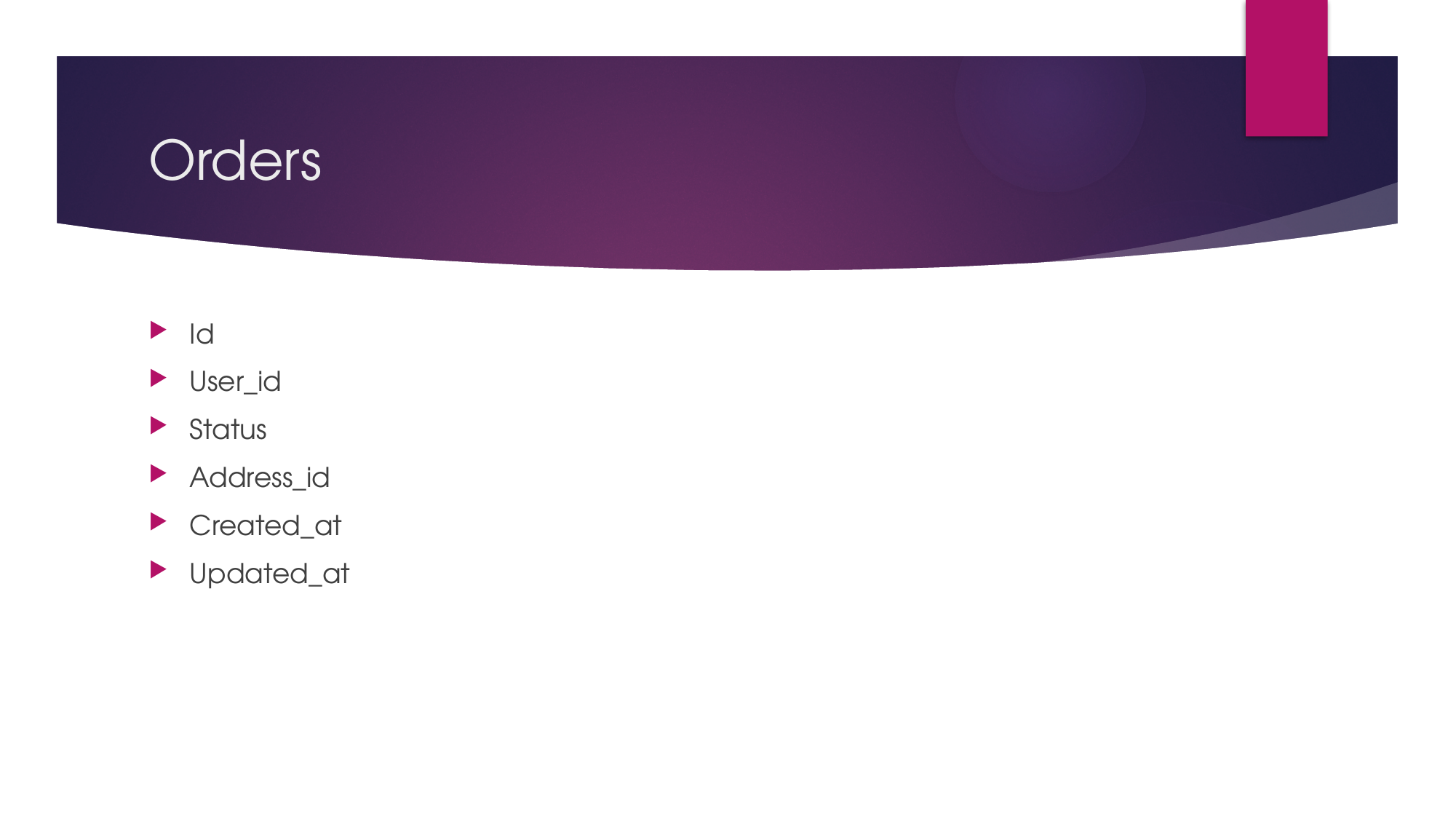

# Orders
Id
User_id
Status
Address_id
Created_at
Updated_at